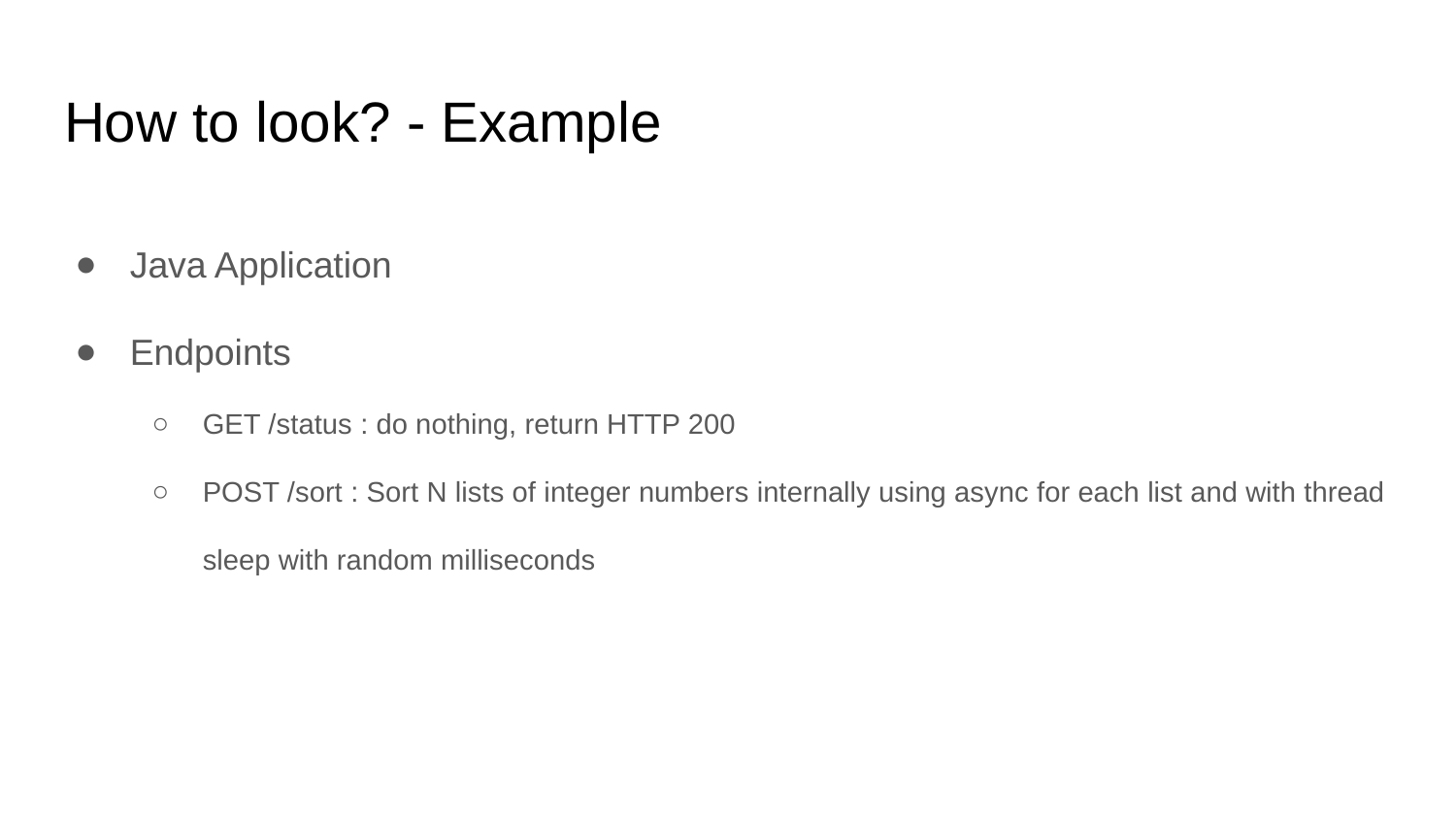

# How to look? - Example
Java Application
Endpoints
GET /status : do nothing, return HTTP 200
POST /sort : Sort N lists of integer numbers internally using async for each list and with thread sleep with random milliseconds